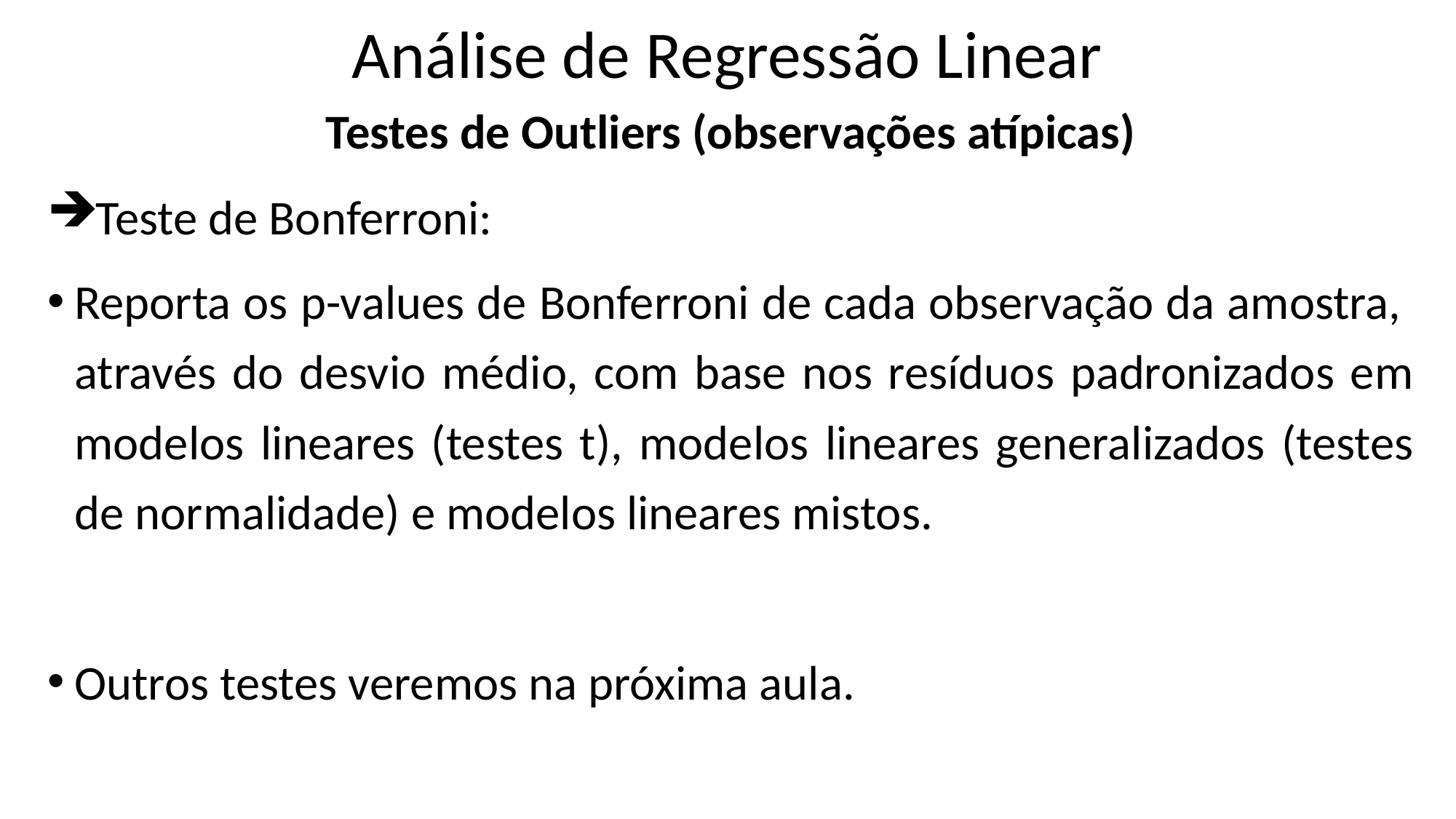

# Análise de Regressão Linear
Testes de Outliers (observações atípicas)
Teste de Bonferroni:
Reporta os p-values de Bonferroni de cada observação da amostra,  através do desvio médio, com base nos resíduos padronizados em modelos lineares (testes t), modelos lineares generalizados (testes de normalidade) e modelos lineares mistos.

Outros testes veremos na próxima aula.